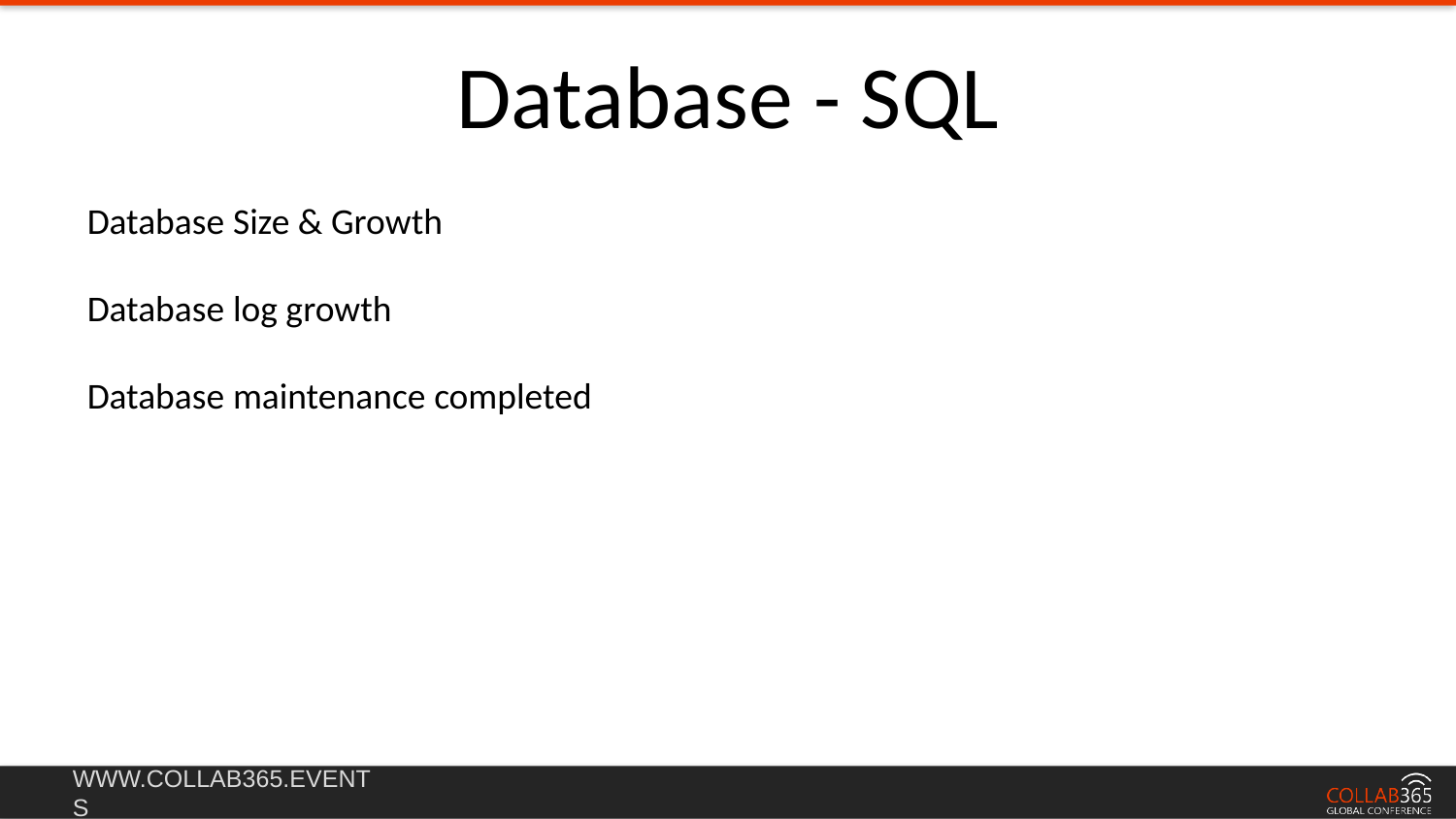

Database - SQL
Database Size & Growth

Database log growth

Database maintenance completed